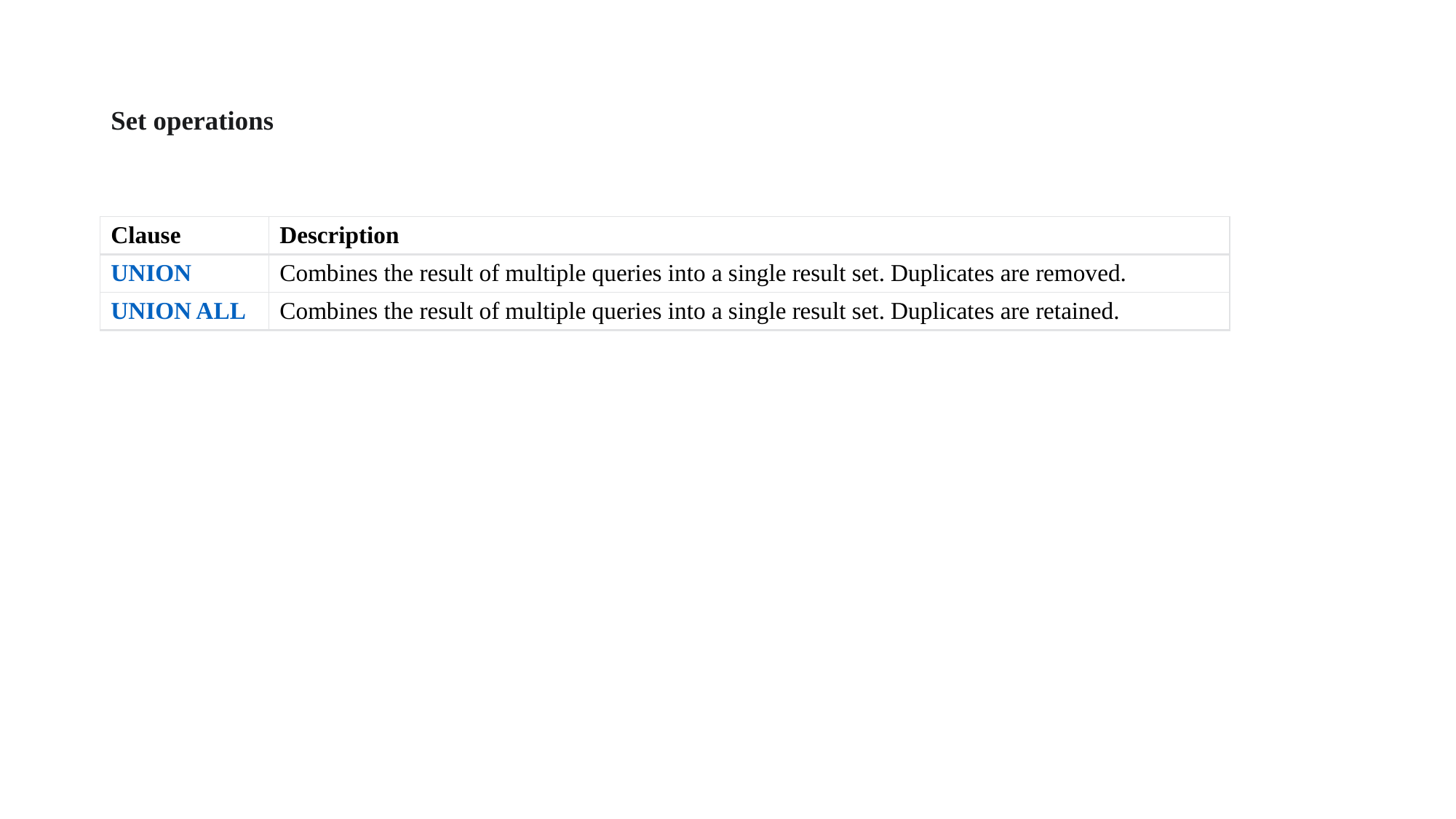

# Set operations
| Clause | Description |
| --- | --- |
| UNION | Combines the result of multiple queries into a single result set. Duplicates are removed. |
| UNION ALL | Combines the result of multiple queries into a single result set. Duplicates are retained. |